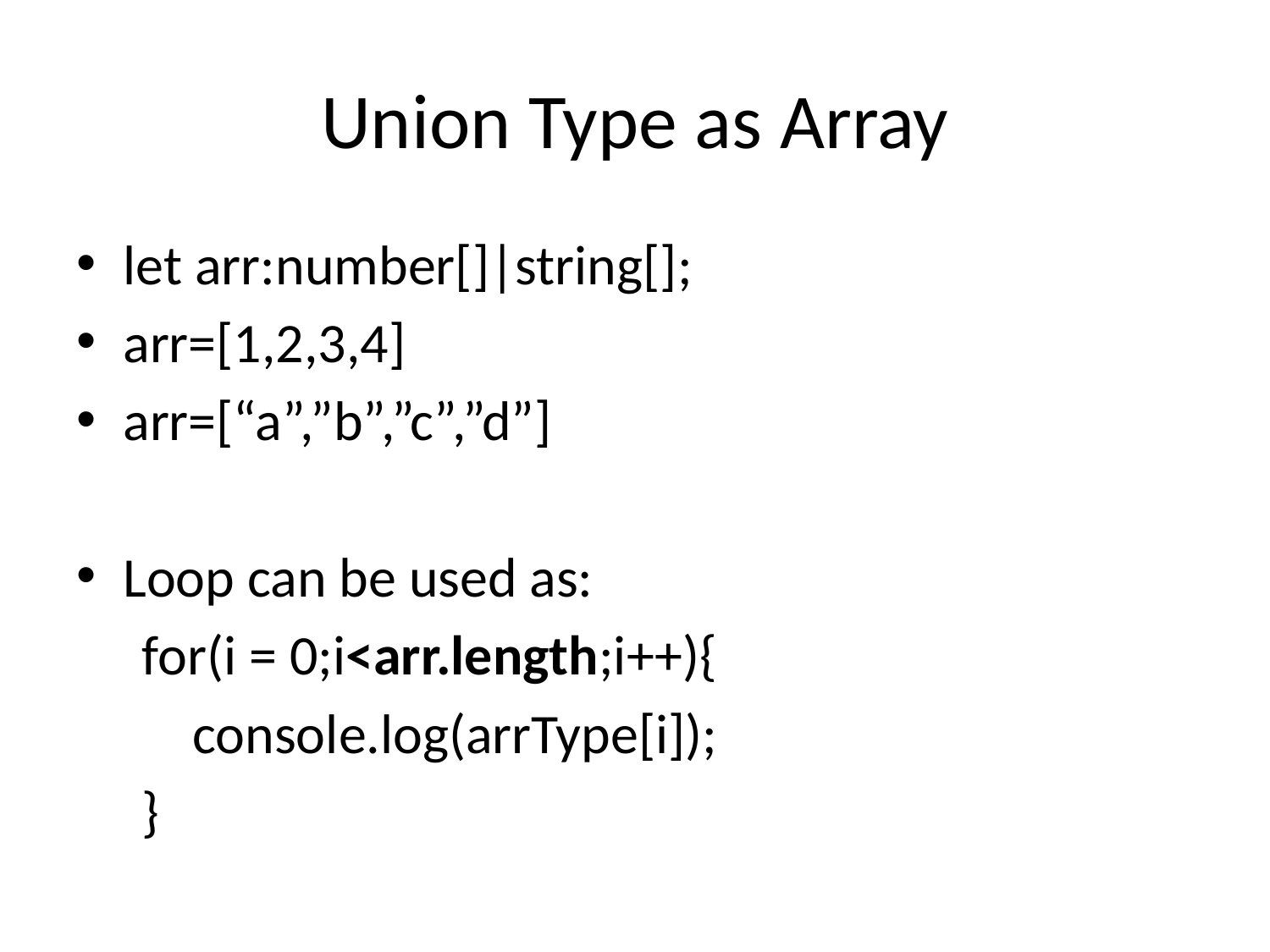

# Union Type as Array
let arr:number[]|string[];
arr=[1,2,3,4]
arr=[“a”,”b”,”c”,”d”]

Loop can be used as:
    for(i = 0;i<arr.length;i++){
        console.log(arrType[i]);
    }